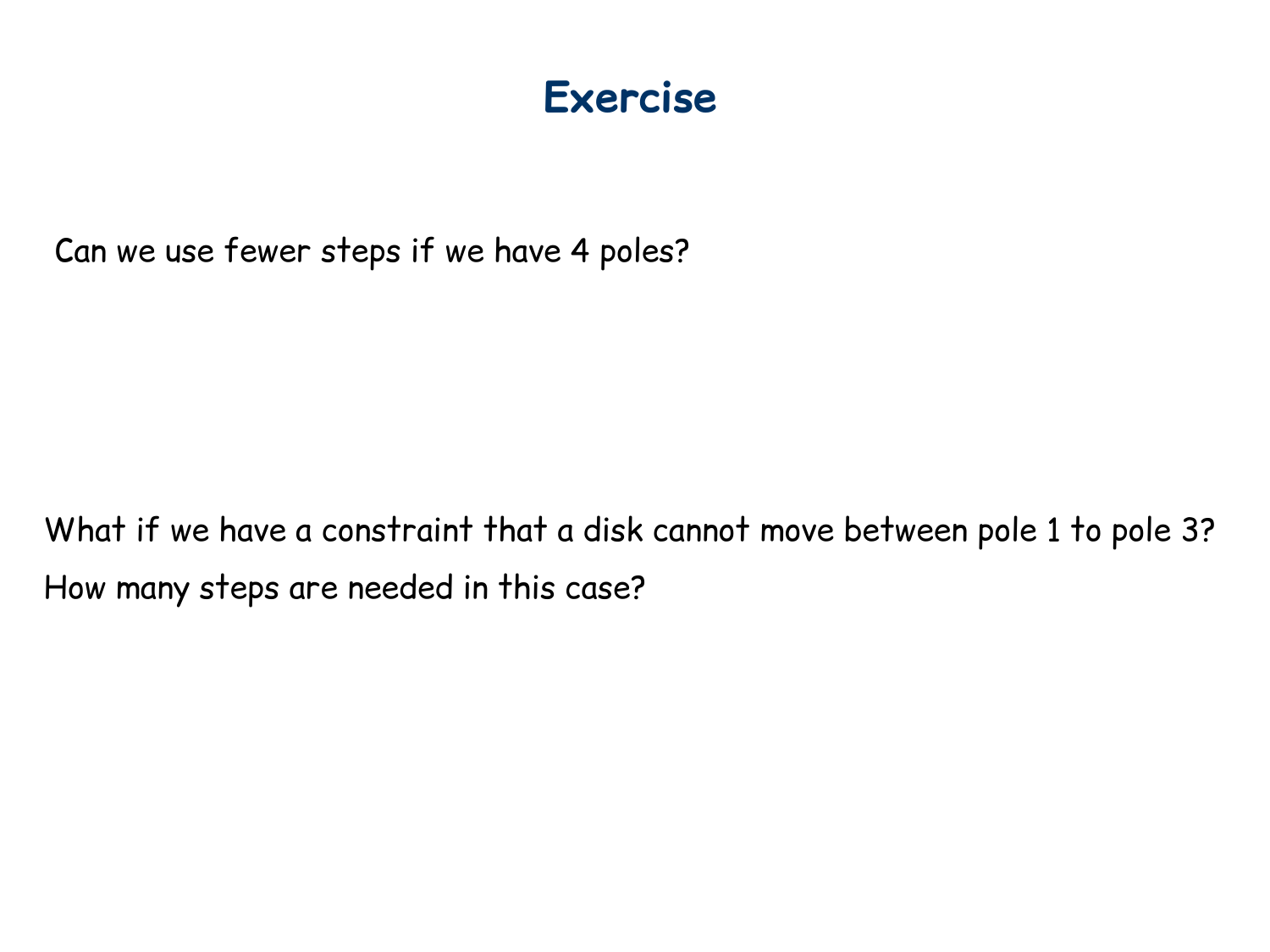

Exercise
Can we use fewer steps if we have 4 poles?
What if we have a constraint that a disk cannot move between pole 1 to pole 3?
How many steps are needed in this case?